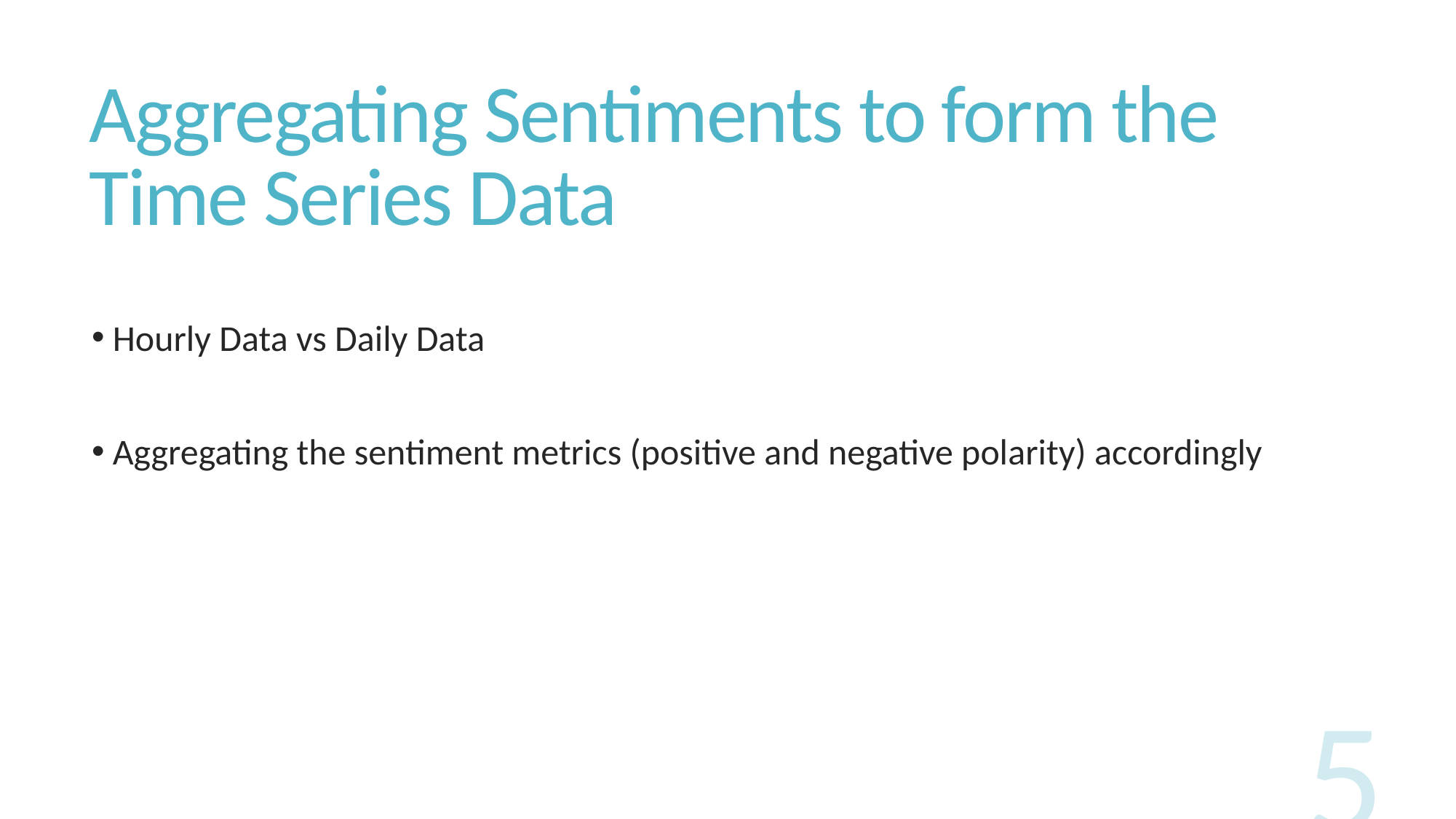

# Aggregating Sentiments to form the Time Series Data
 Hourly Data vs Daily Data

 Aggregating the sentiment metrics (positive and negative polarity) accordingly

5